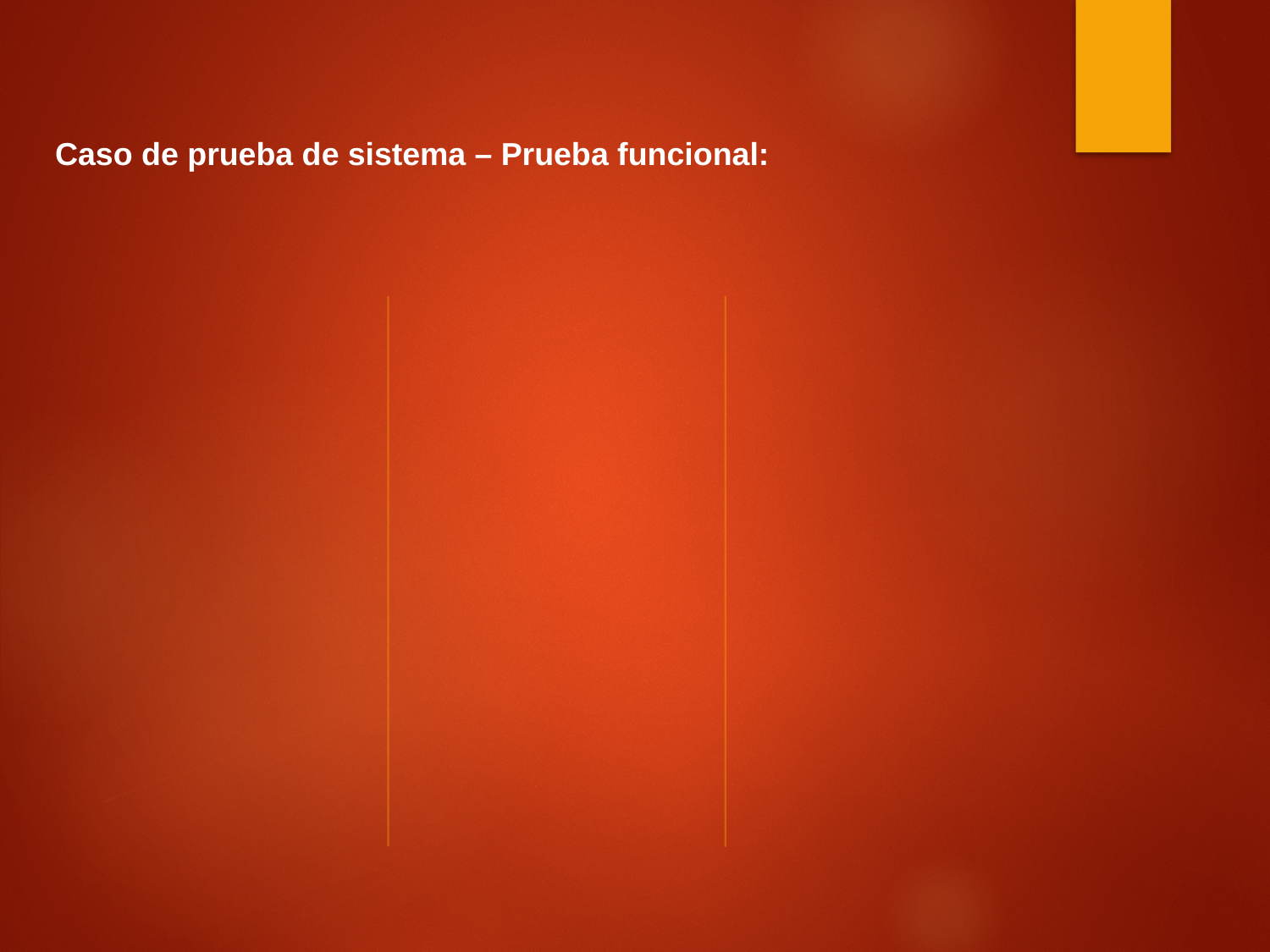

Caso de prueba de sistema – Prueba funcional: